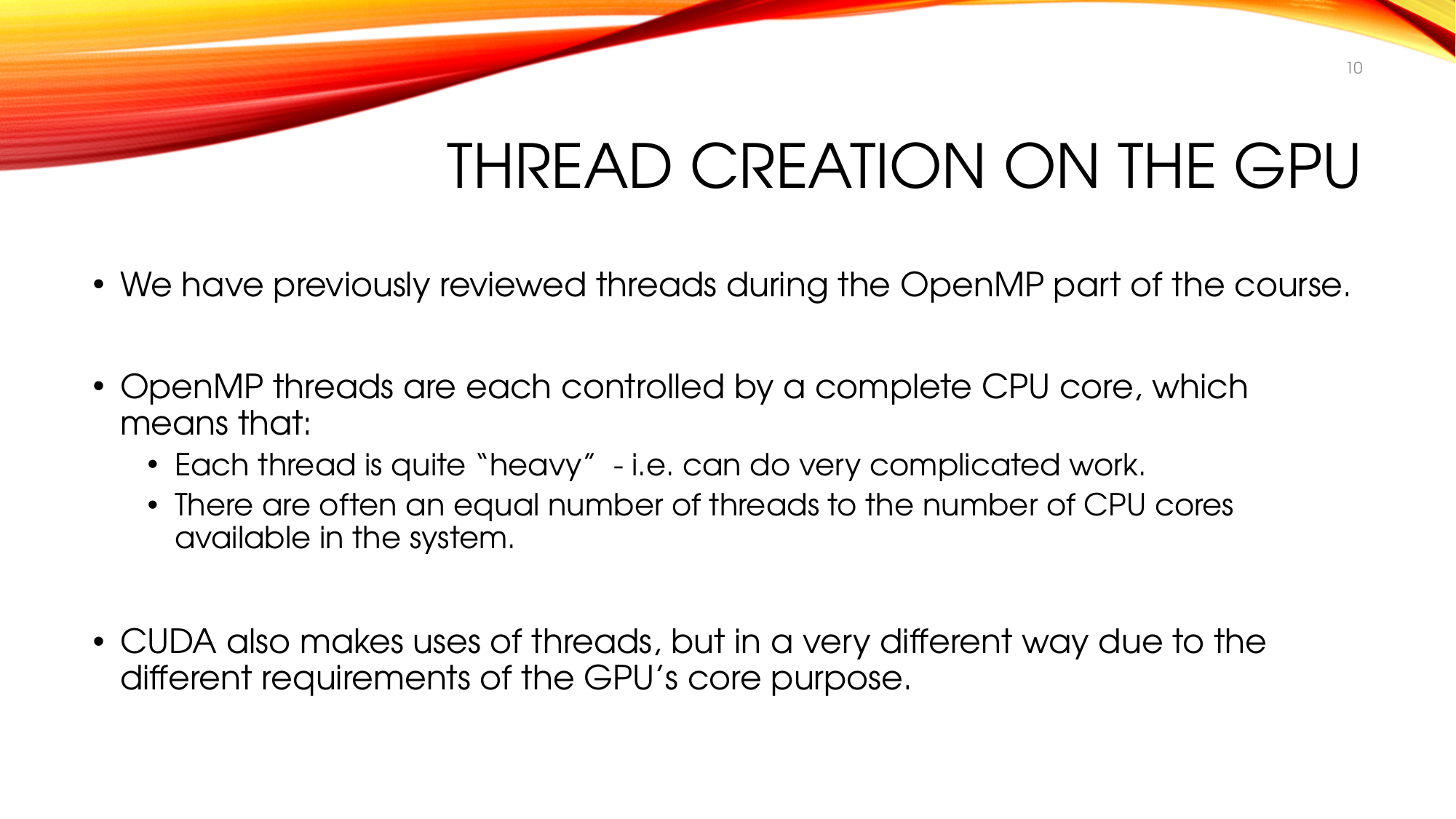

10
# THREAD CREATION ON THE GPU
We have previously reviewed threads during the OpenMP part of the course.

OpenMP threads are each controlled by a complete CPU core, which means that:
Each thread is quite “heavy”  - i.e. can do very complicated work.
There are often an equal number of threads to the number of CPU cores available in the system.

CUDA also makes uses of threads, but in a very different way due to the different requirements of the GPU’s core purpose.